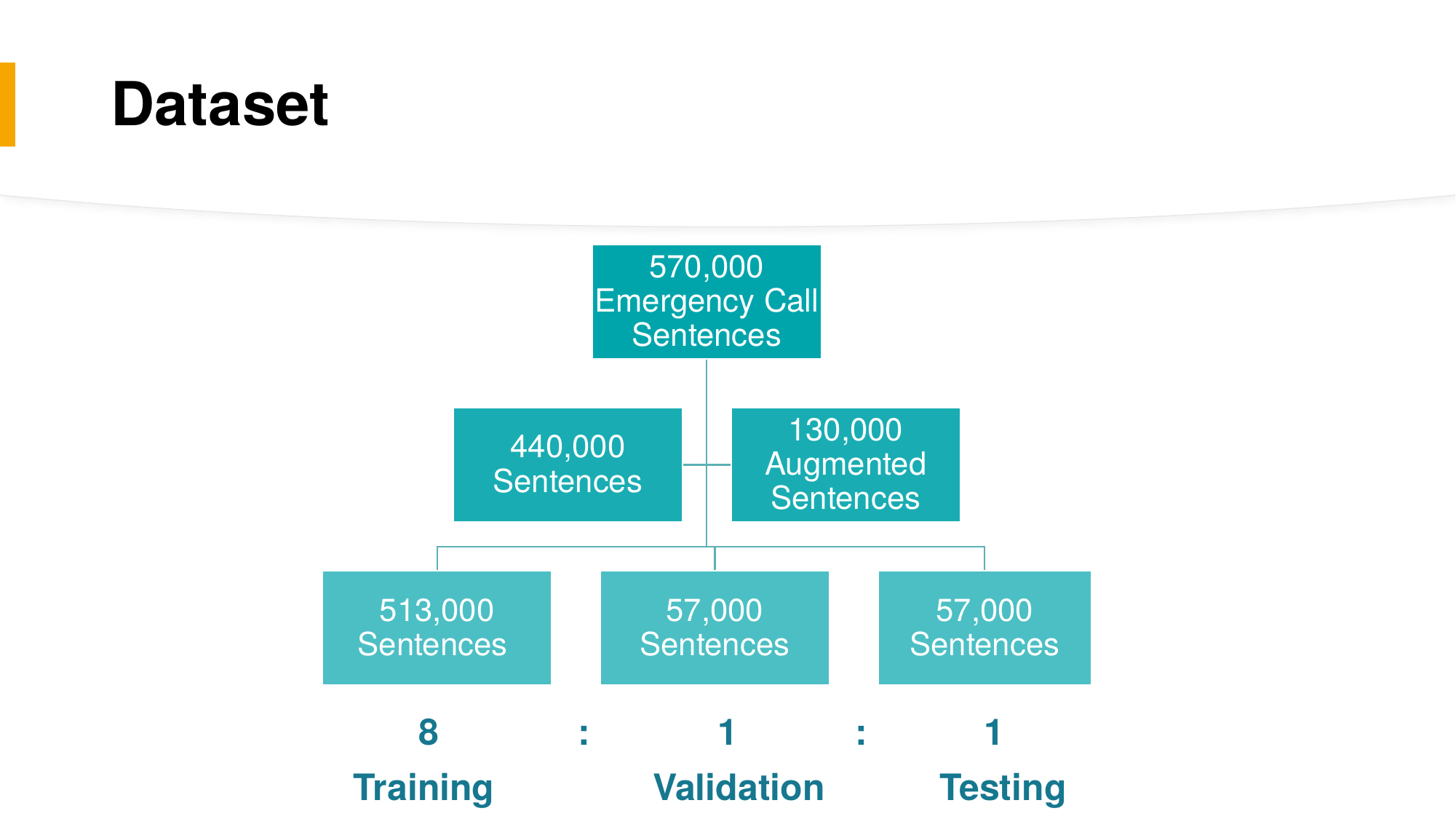

# Dataset

570,000 Emergency Call Sentences
513,000 Sentences
57,000 Sentences
57,000 Sentences
440,000 Sentences
130,000 Augmented Sentences
8	     :	        1		:	  1
Training   	        Validation	    Testing
30